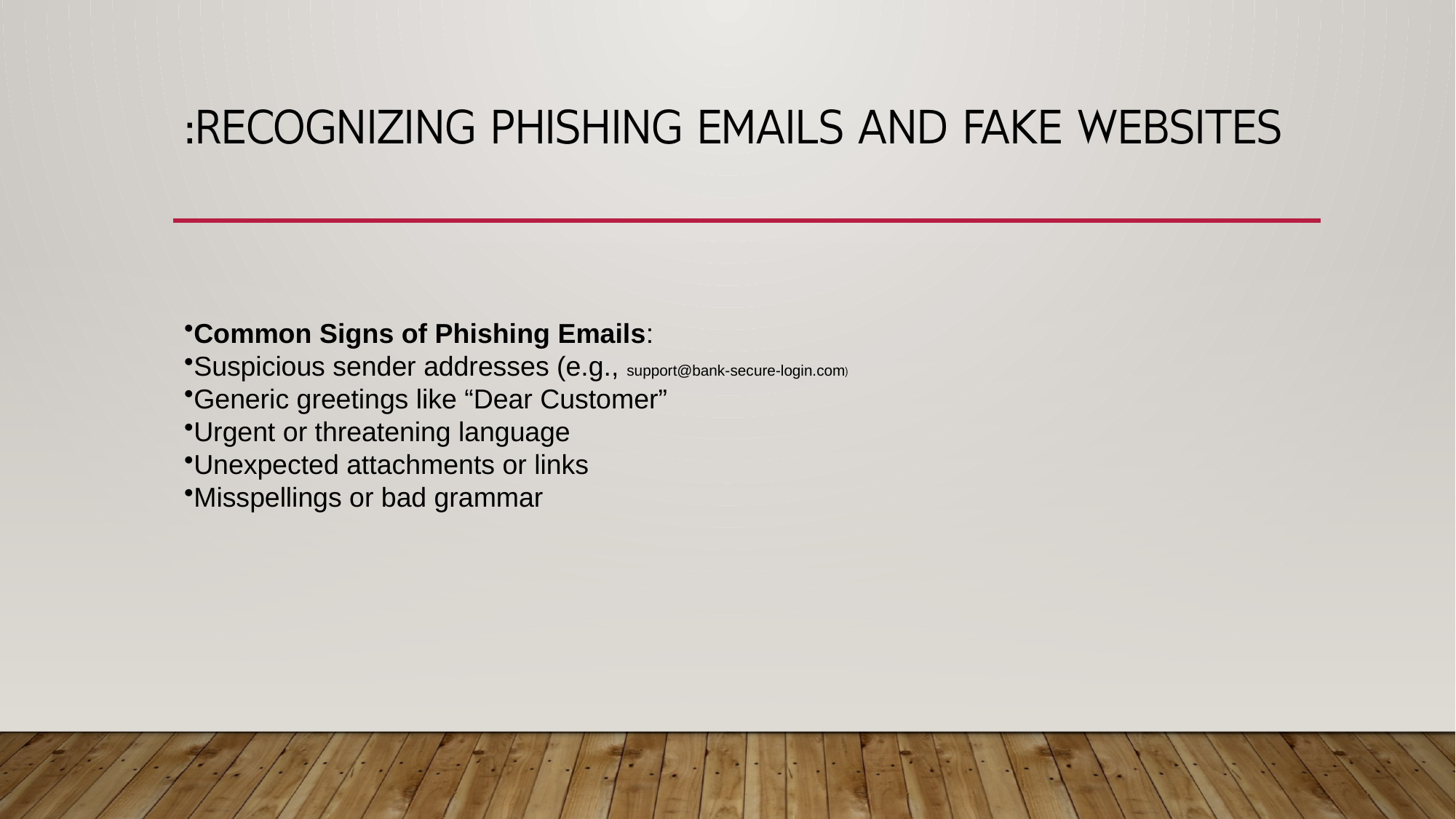

# :Recognizing Phishing Emails and Fake Websites
Common Signs of Phishing Emails:
Suspicious sender addresses (e.g., support@bank-secure-login.com)
Generic greetings like “Dear Customer”
Urgent or threatening language
Unexpected attachments or links
Misspellings or bad grammar